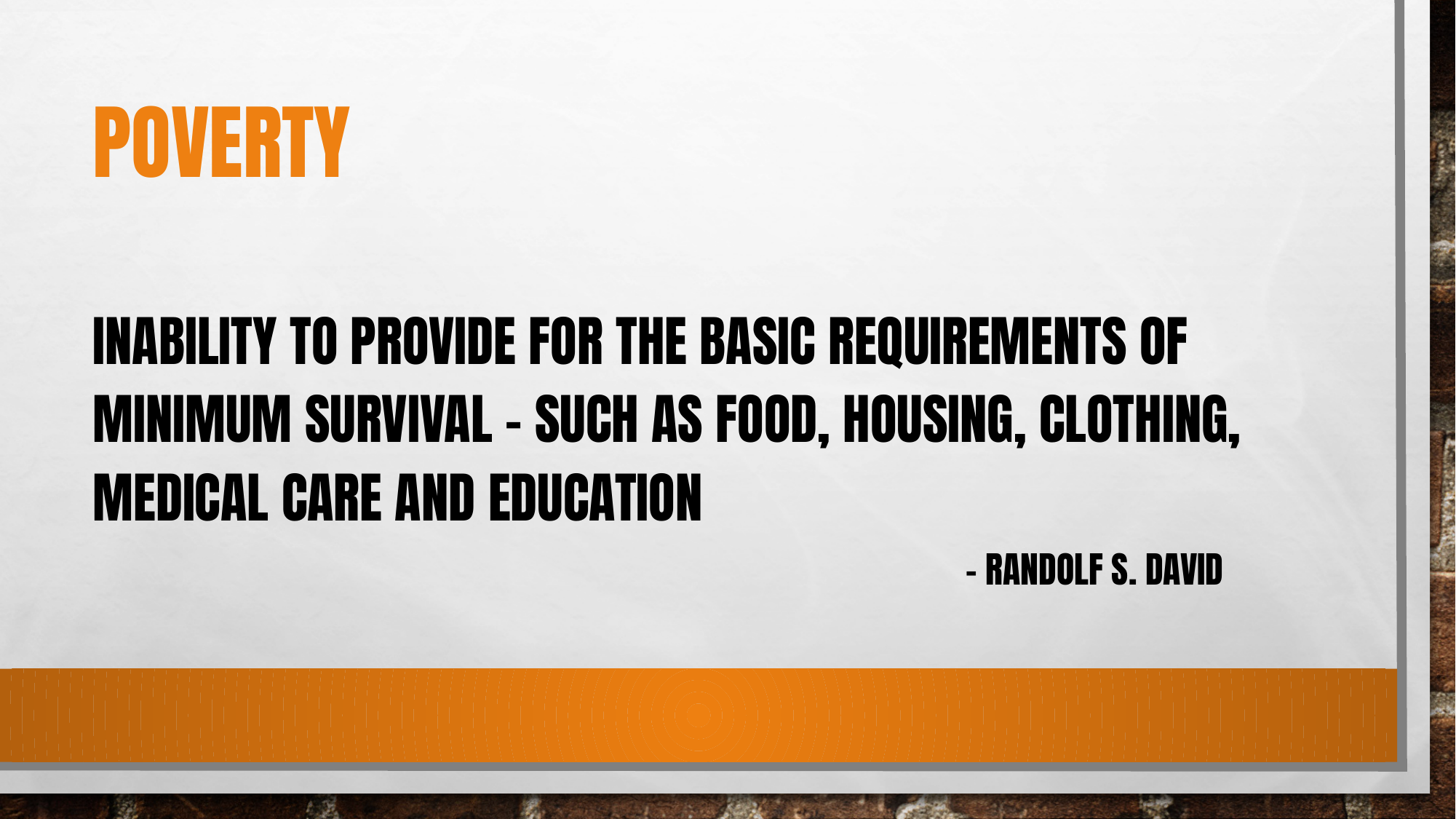

# Poverty
Inability to provide for the basic requirements of minimum survival – such as food, housing, clothing, medical care and education
				- randolf s. david